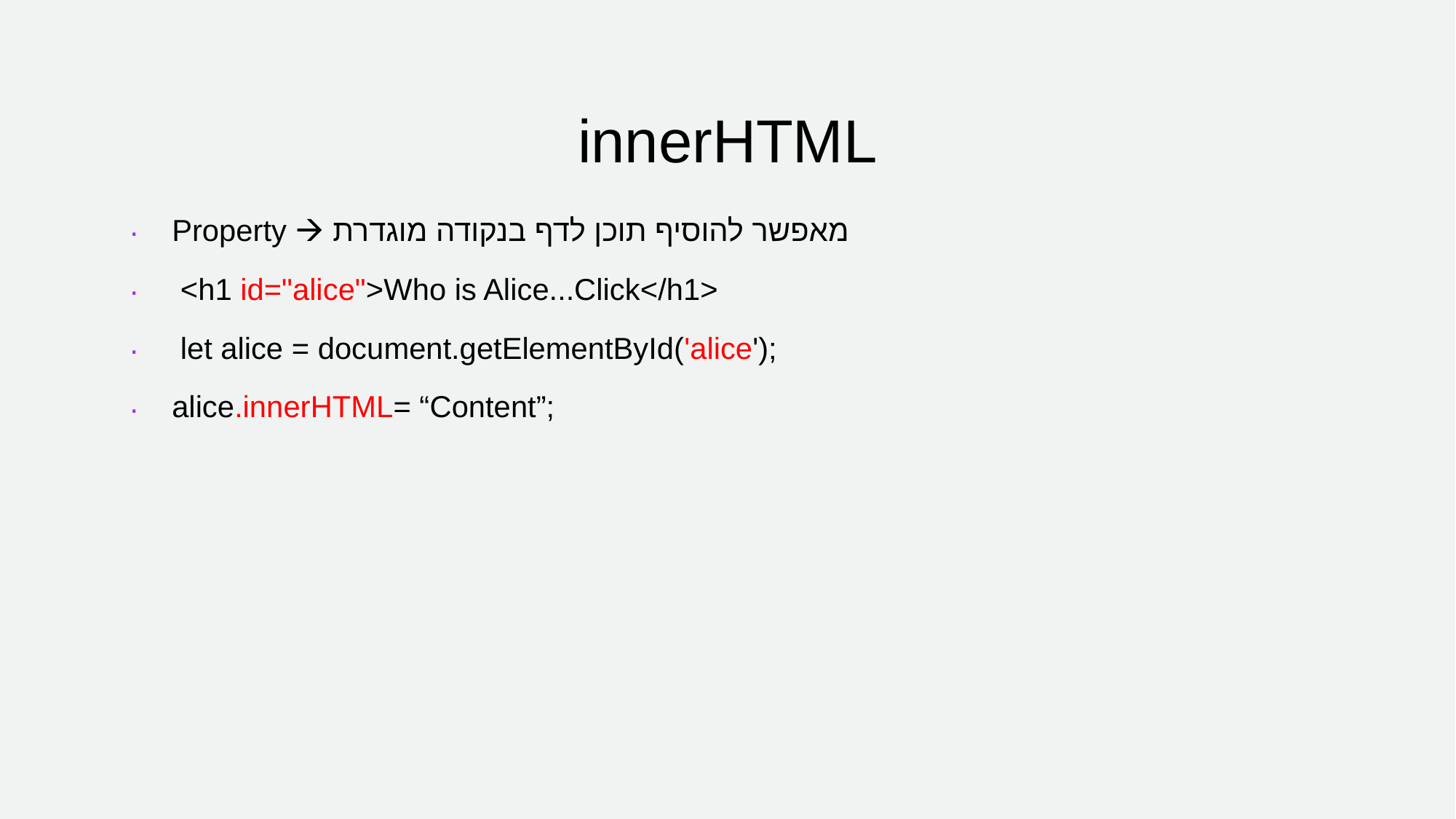

# innerHTML
Property 🡪 מאפשר להוסיף תוכן לדף בנקודה מוגדרת
 <h1 id="alice">Who is Alice...Click</h1>
 let alice = document.getElementById('alice');
alice.innerHTML= “Content”;